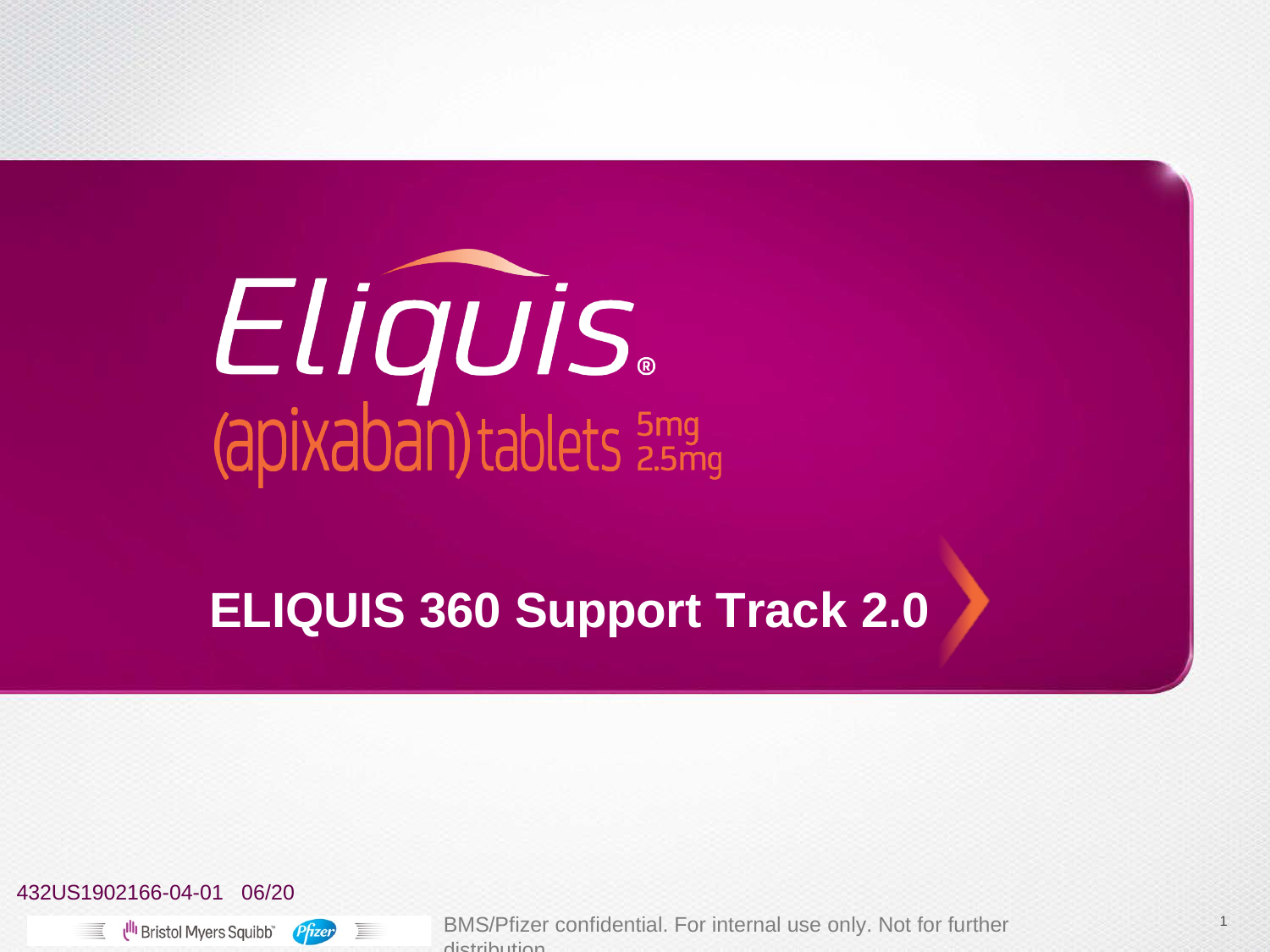

ELIQUIS 360 Support Track 2.0
432US1902166-04-01   06/20
BMS/Pfizer confidential. For internal use only. Not for further distribution.
1